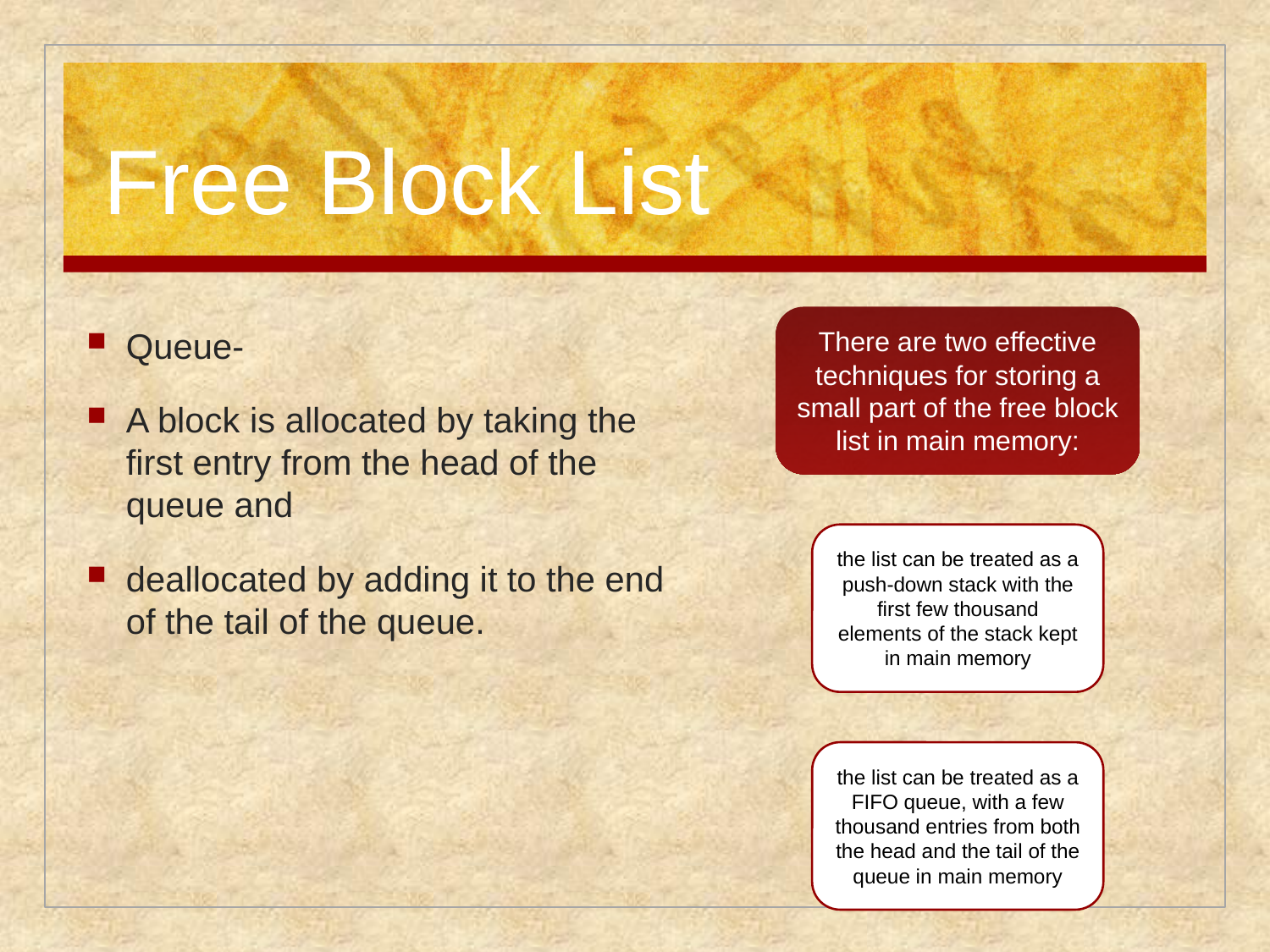

#
Free Block List
There are two effective techniques for storing a small part of the free block list in main memory:
the list can be treated as a push-down stack with the first few thousand elements of the stack kept in main memory
the list can be treated as a FIFO queue, with a few thousand entries from both the head and the tail of the queue in main memory
Queue-
A block is allocated by taking the first entry from the head of the queue and
deallocated by adding it to the end of the tail of the queue.